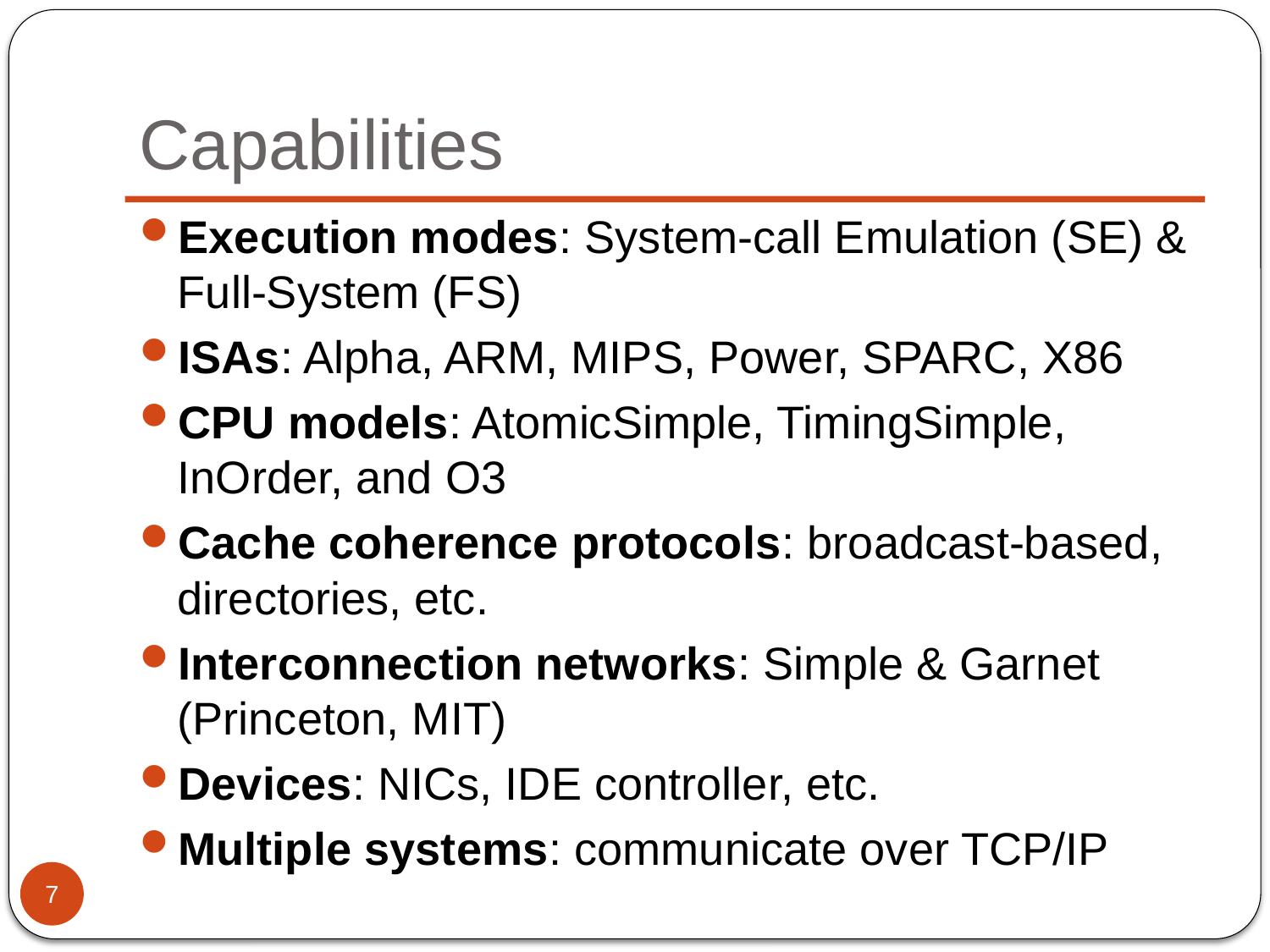

# Capabilities
Execution modes: System-call Emulation (SE) & Full-System (FS)
ISAs: Alpha, ARM, MIPS, Power, SPARC, X86
CPU models: AtomicSimple, TimingSimple, InOrder, and O3
Cache coherence protocols: broadcast-based, directories, etc.
Interconnection networks: Simple & Garnet (Princeton, MIT)
Devices: NICs, IDE controller, etc.
Multiple systems: communicate over TCP/IP
7